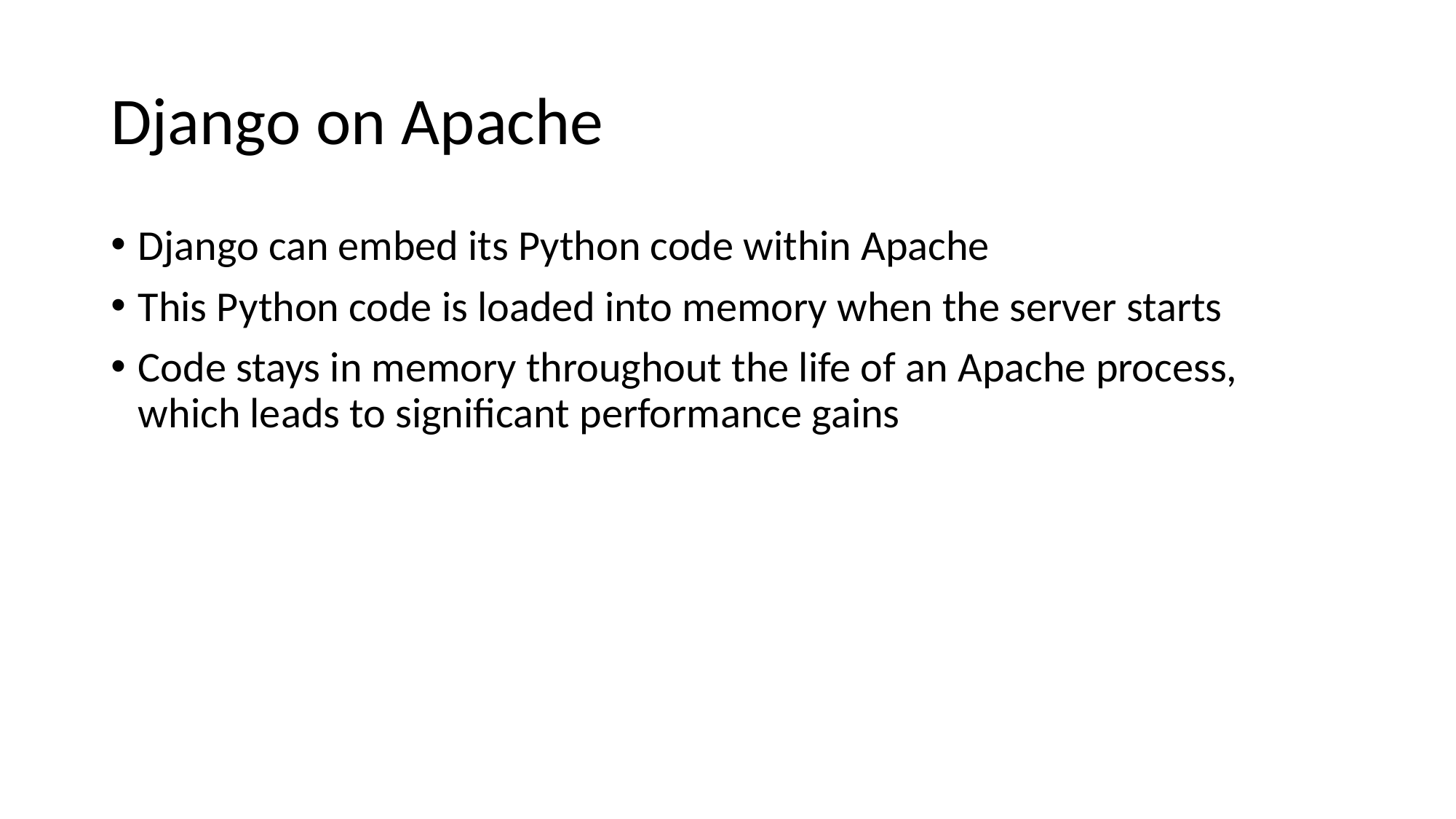

# Django on Apache
Django can embed its Python code within Apache
This Python code is loaded into memory when the server starts
Code stays in memory throughout the life of an Apache process, which leads to significant performance gains